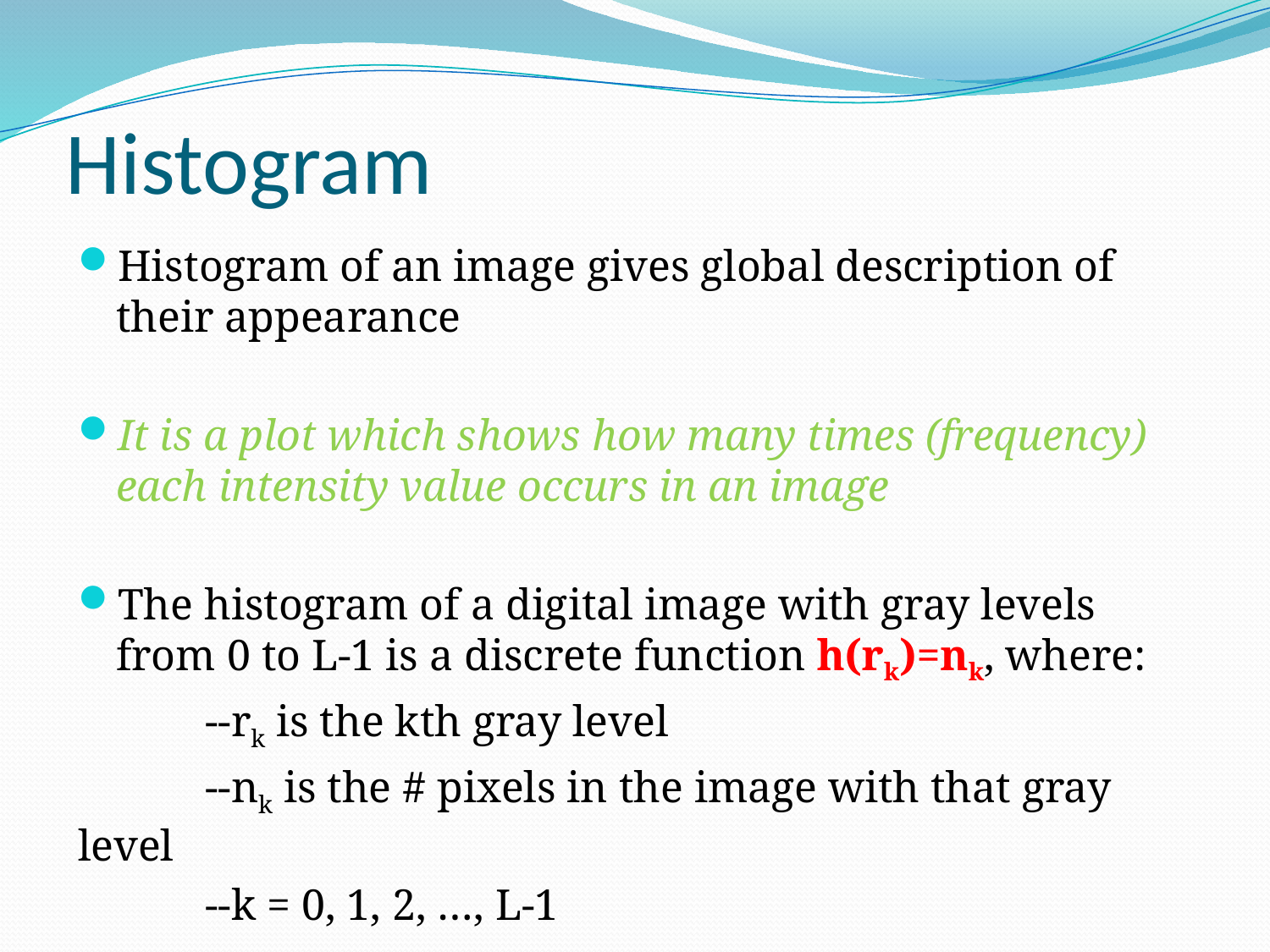

# Histogram
Histogram of an image gives global description of their appearance

It is a plot which shows how many times (frequency) each intensity value occurs in an image

The histogram of a digital image with gray levels from 0 to L-1 is a discrete function h(rk)=nk, where:
	--rk is the kth gray level
	--nk is the # pixels in the image with that gray level
	--k = 0, 1, 2, …, L-1